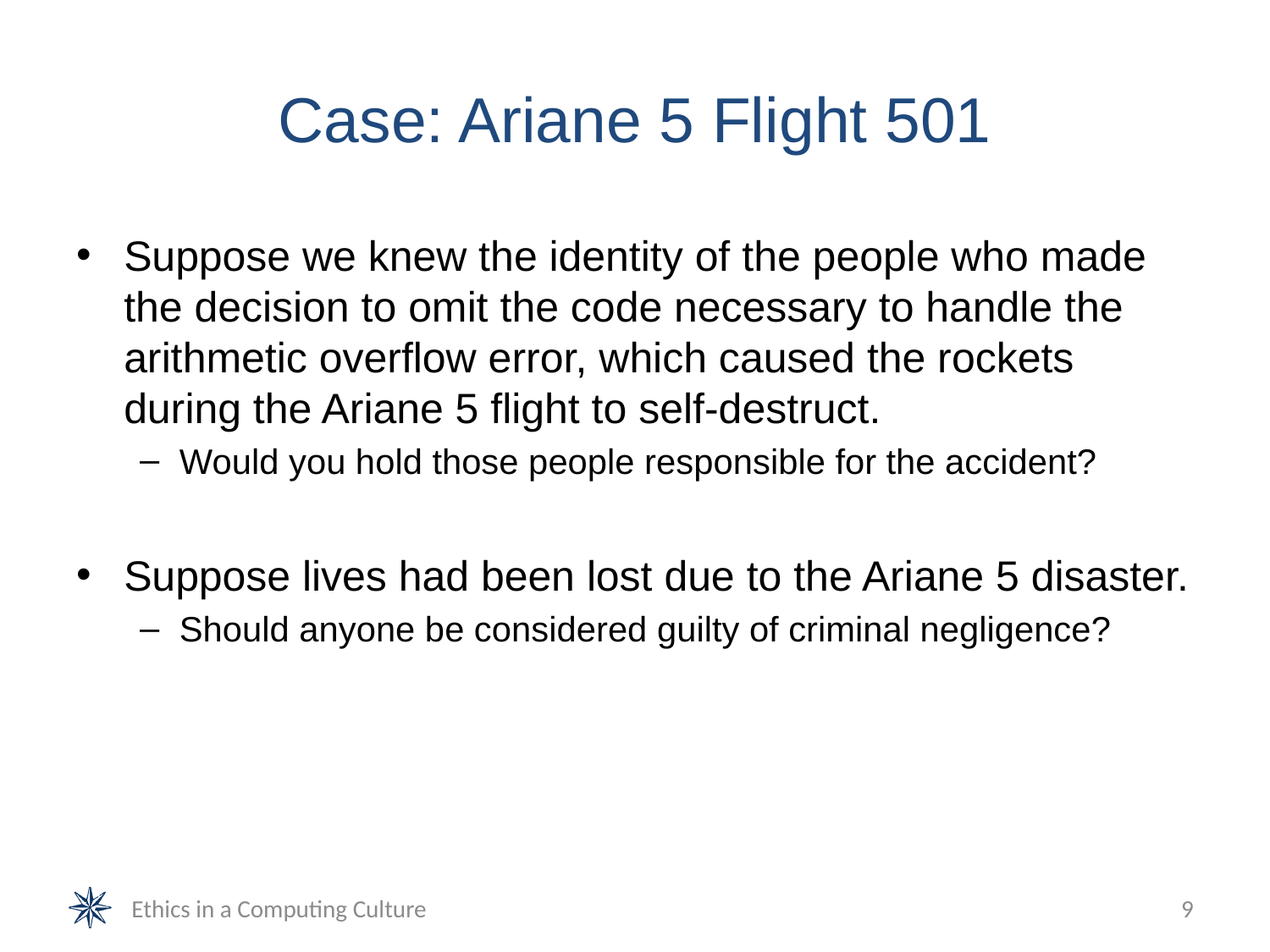

# Case: Ariane 5 Flight 501
Suppose we knew the identity of the people who made the decision to omit the code necessary to handle the arithmetic overflow error, which caused the rockets during the Ariane 5 flight to self-destruct.
Would you hold those people responsible for the accident?

Suppose lives had been lost due to the Ariane 5 disaster.
Should anyone be considered guilty of criminal negligence?
Ethics in a Computing Culture
9